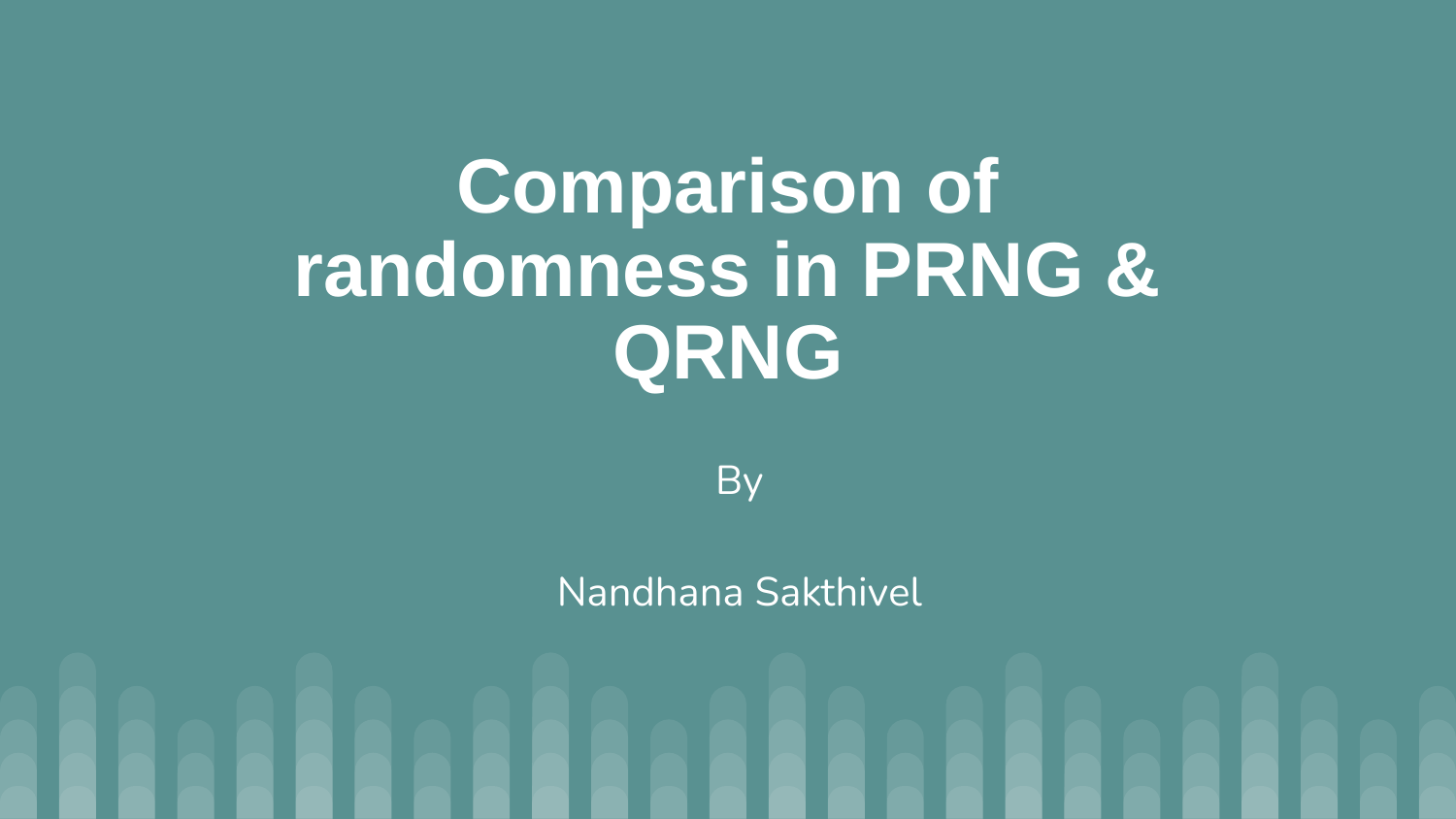

# Comparison of randomness in PRNG & QRNG
By

Nandhana Sakthivel